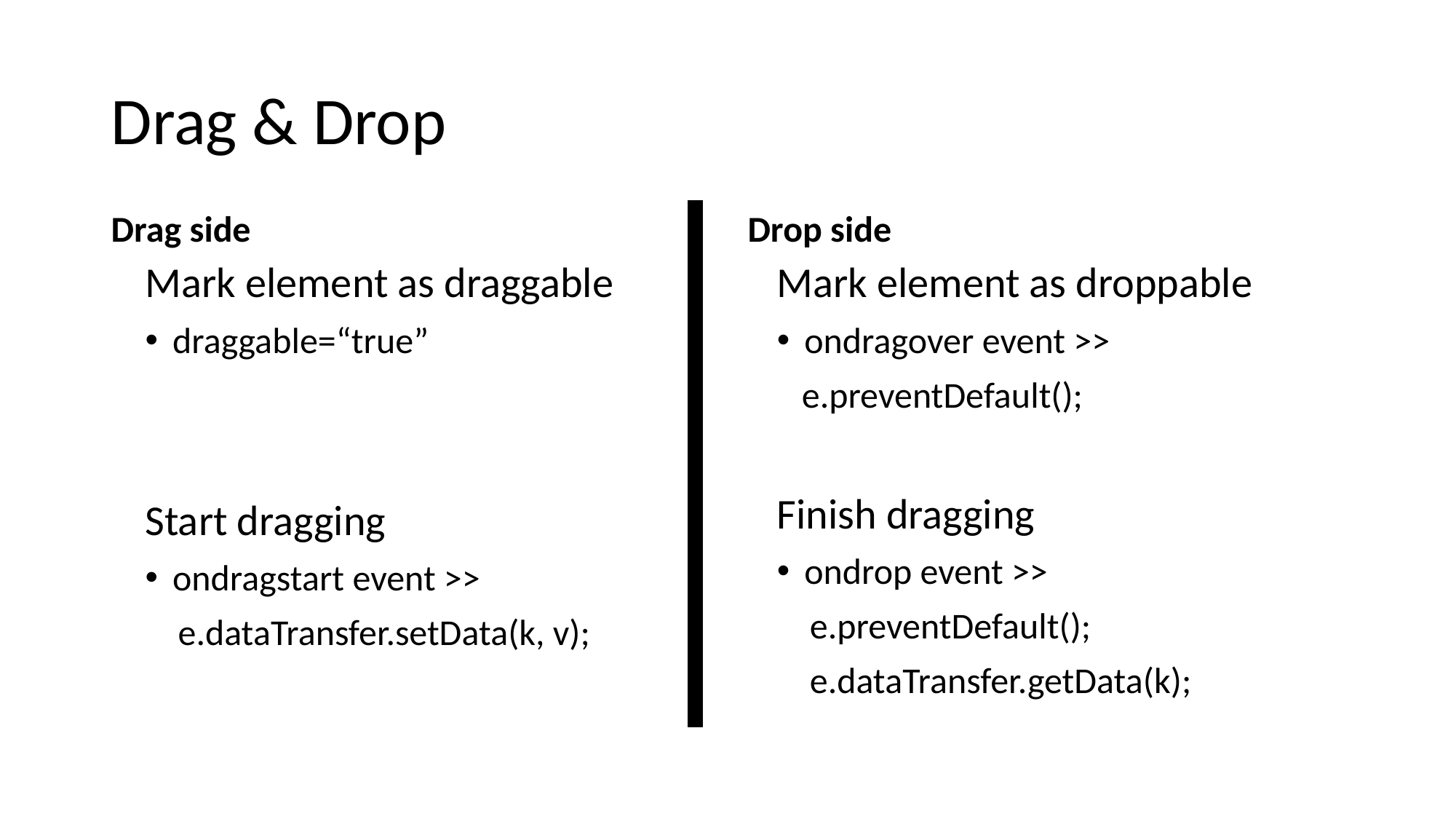

# Drag & Drop
Drag side

Drop side
Mark element as draggable
draggable=“true”

Start dragging
ondragstart event >>
    e.dataTransfer.setData(k, v);
Mark element as droppable
ondragover event >>
   e.preventDefault();

Finish dragging
ondrop event >>
    e.preventDefault();
    e.dataTransfer.getData(k);